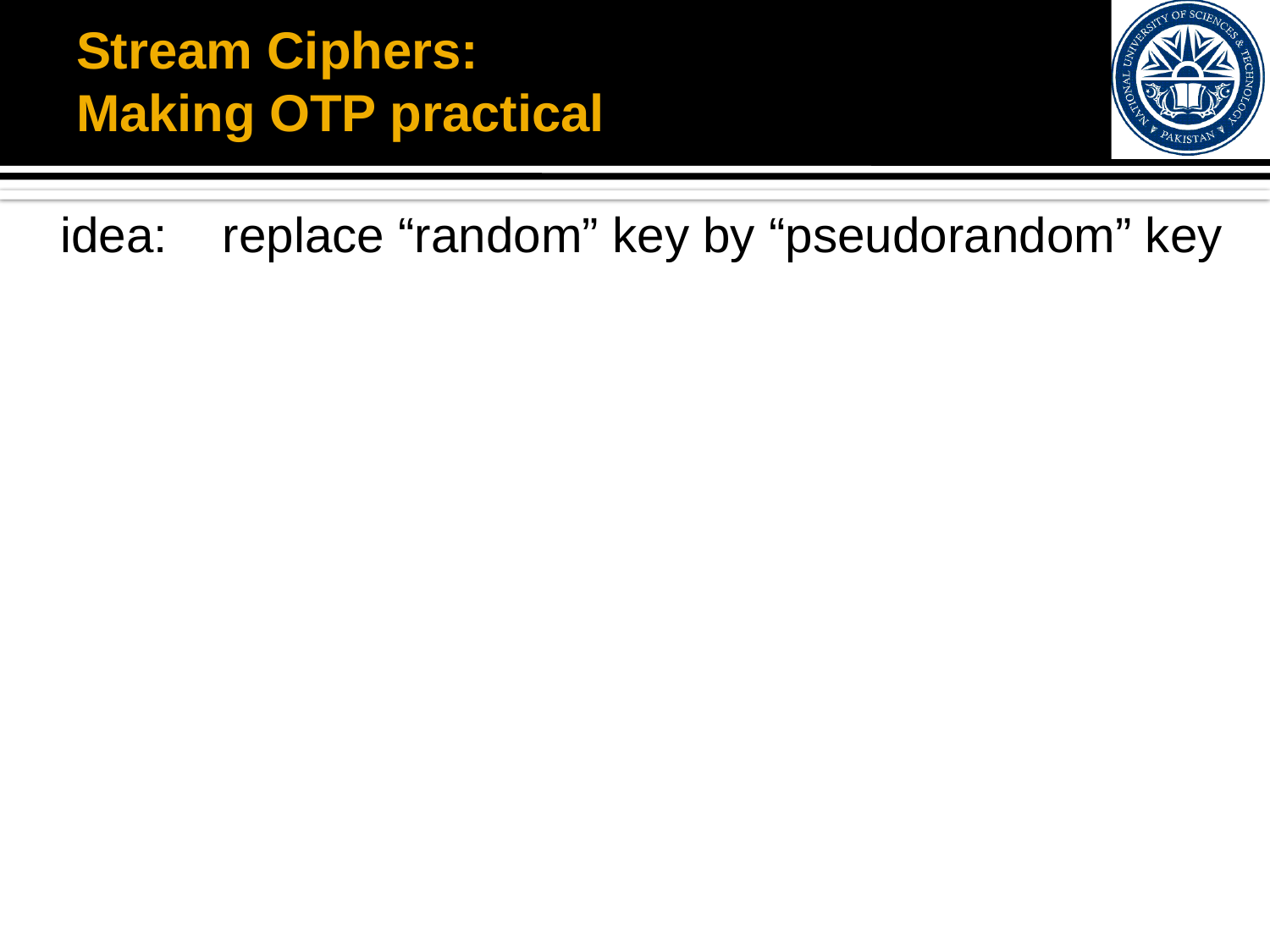

# Stream Ciphers: Making OTP practical
idea:    replace “random” key by “pseudorandom” key